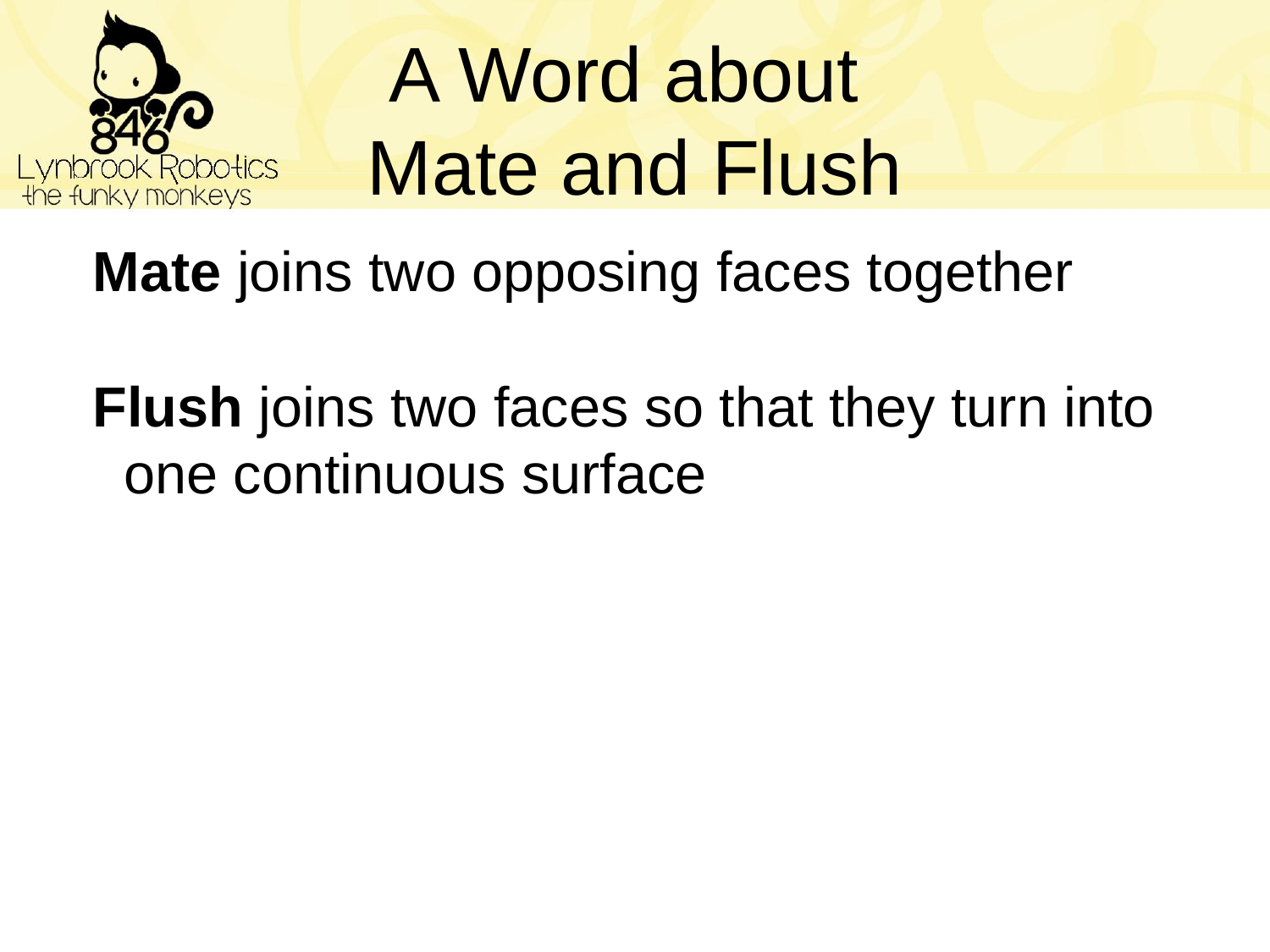

# A Word about
Mate and Flush
Mate joins two opposing faces together

Flush joins two faces so that they turn into one continuous surface